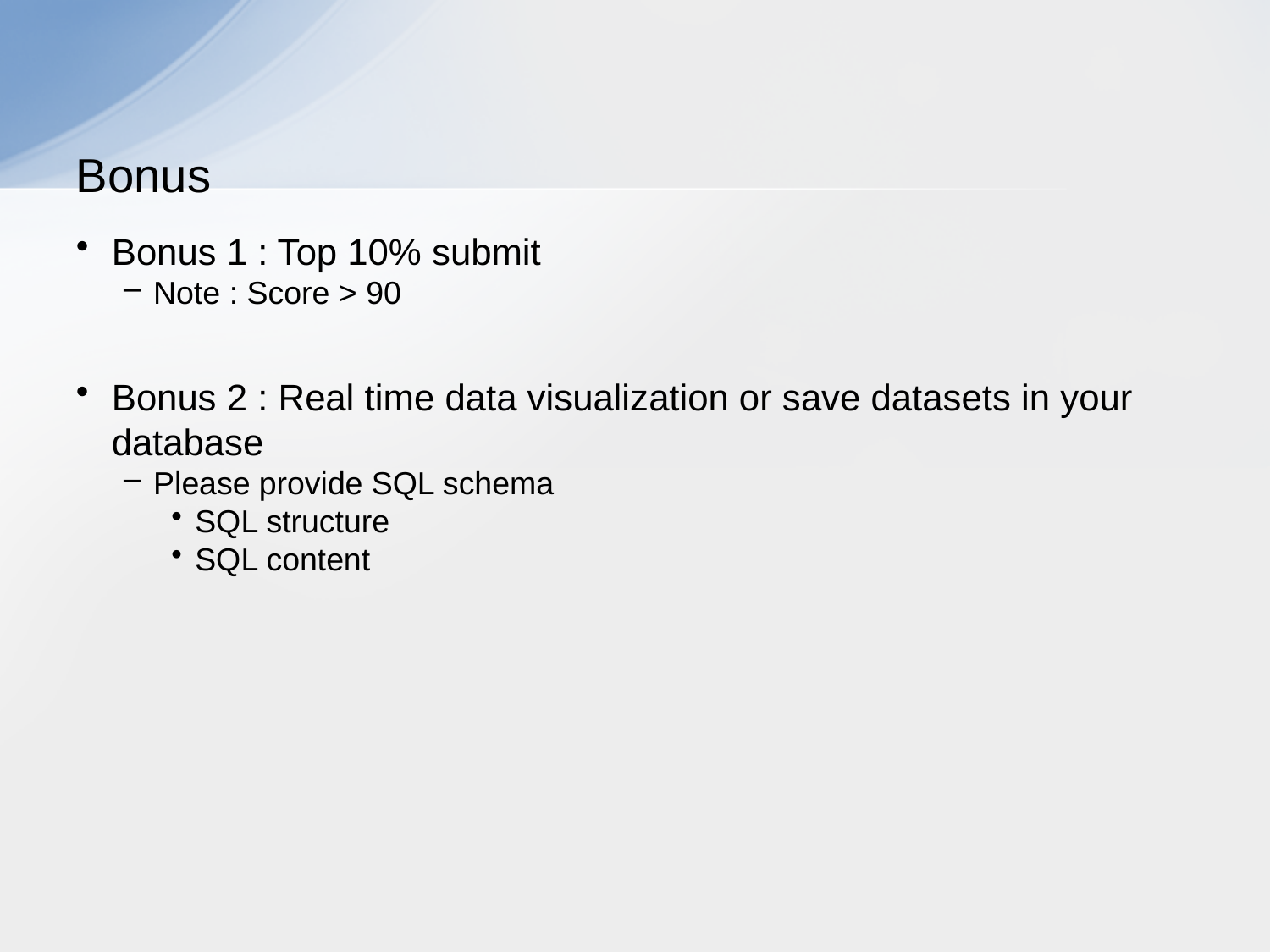

# Bonus
Bonus 1 : Top 10% submit
Note : Score > 90

Bonus 2 : Real time data visualization or save datasets in your database
Please provide SQL schema
SQL structure
SQL content